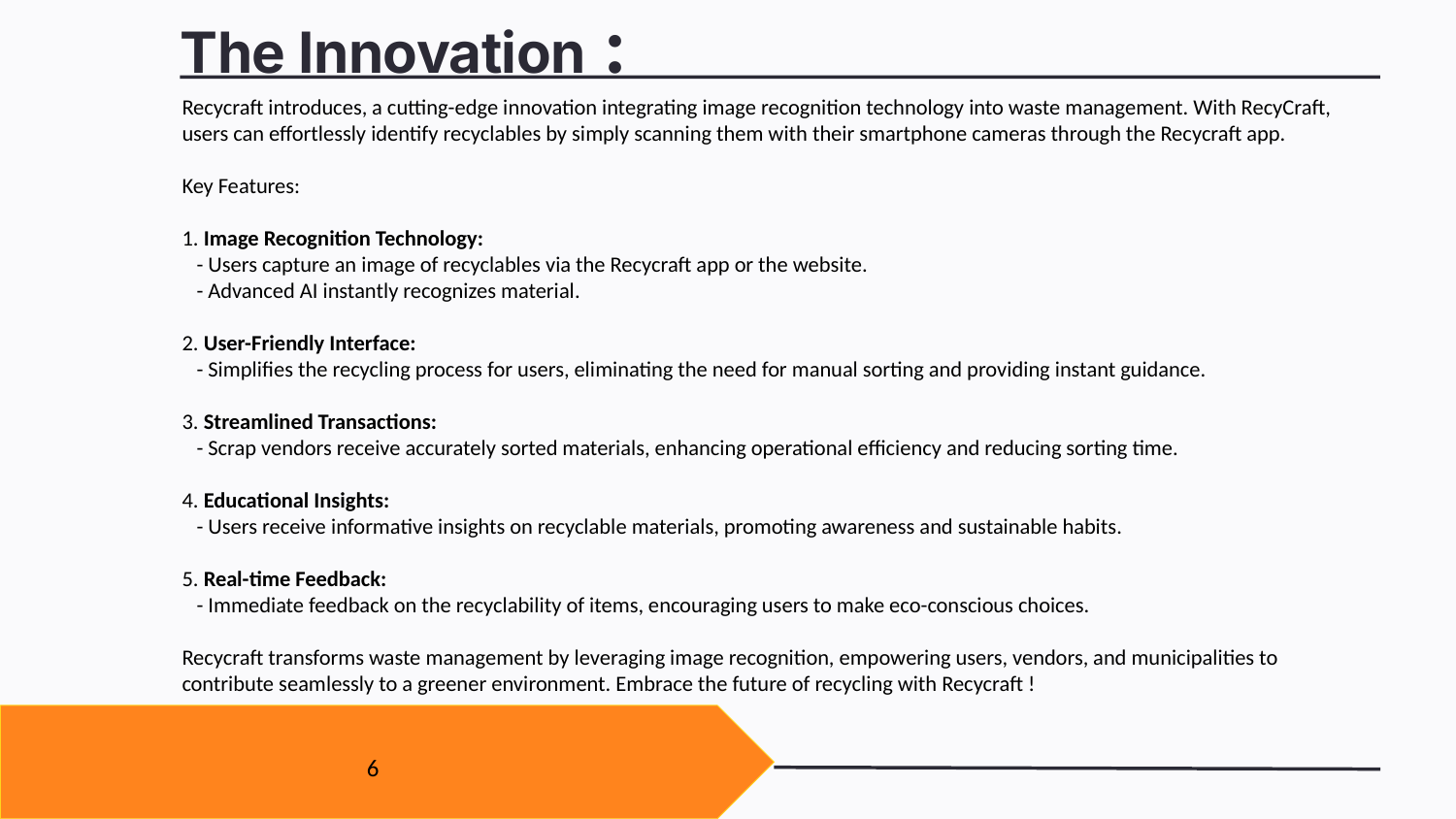

The Innovation :

Recycraft introduces, a cutting-edge innovation integrating image recognition technology into waste management. With RecyCraft, users can effortlessly identify recyclables by simply scanning them with their smartphone cameras through the Recycraft app.

Key Features:

1. Image Recognition Technology:
   - Users capture an image of recyclables via the Recycraft app or the website.
   - Advanced AI instantly recognizes material.

2. User-Friendly Interface:
   - Simplifies the recycling process for users, eliminating the need for manual sorting and providing instant guidance.

3. Streamlined Transactions:
   - Scrap vendors receive accurately sorted materials, enhancing operational efficiency and reducing sorting time.

4. Educational Insights:
   - Users receive informative insights on recyclable materials, promoting awareness and sustainable habits.

5. Real-time Feedback:
   - Immediate feedback on the recyclability of items, encouraging users to make eco-conscious choices.

Recycraft transforms waste management by leveraging image recognition, empowering users, vendors, and municipalities to contribute seamlessly to a greener environment. Embrace the future of recycling with Recycraft !

6